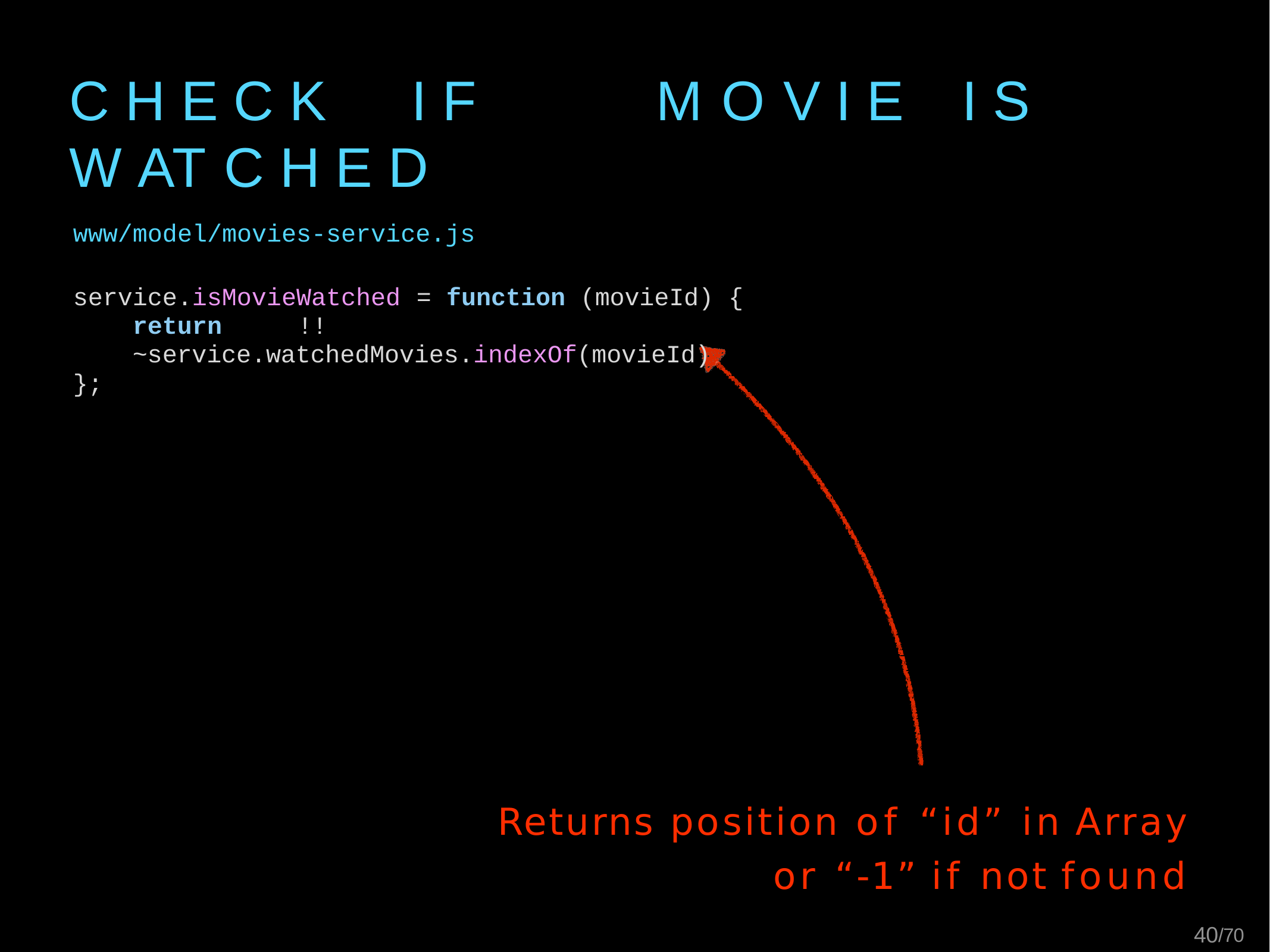

# C H E C K	I F	M O V I E	I S	W AT C H E D
www/model/movies-service.js

service.isMovieWatched	=	function	(movieId) {
return	!!~service.watchedMovies.indexOf(movieId)
};

Returns position of “id” in Array
or “-1” if not found
40/70